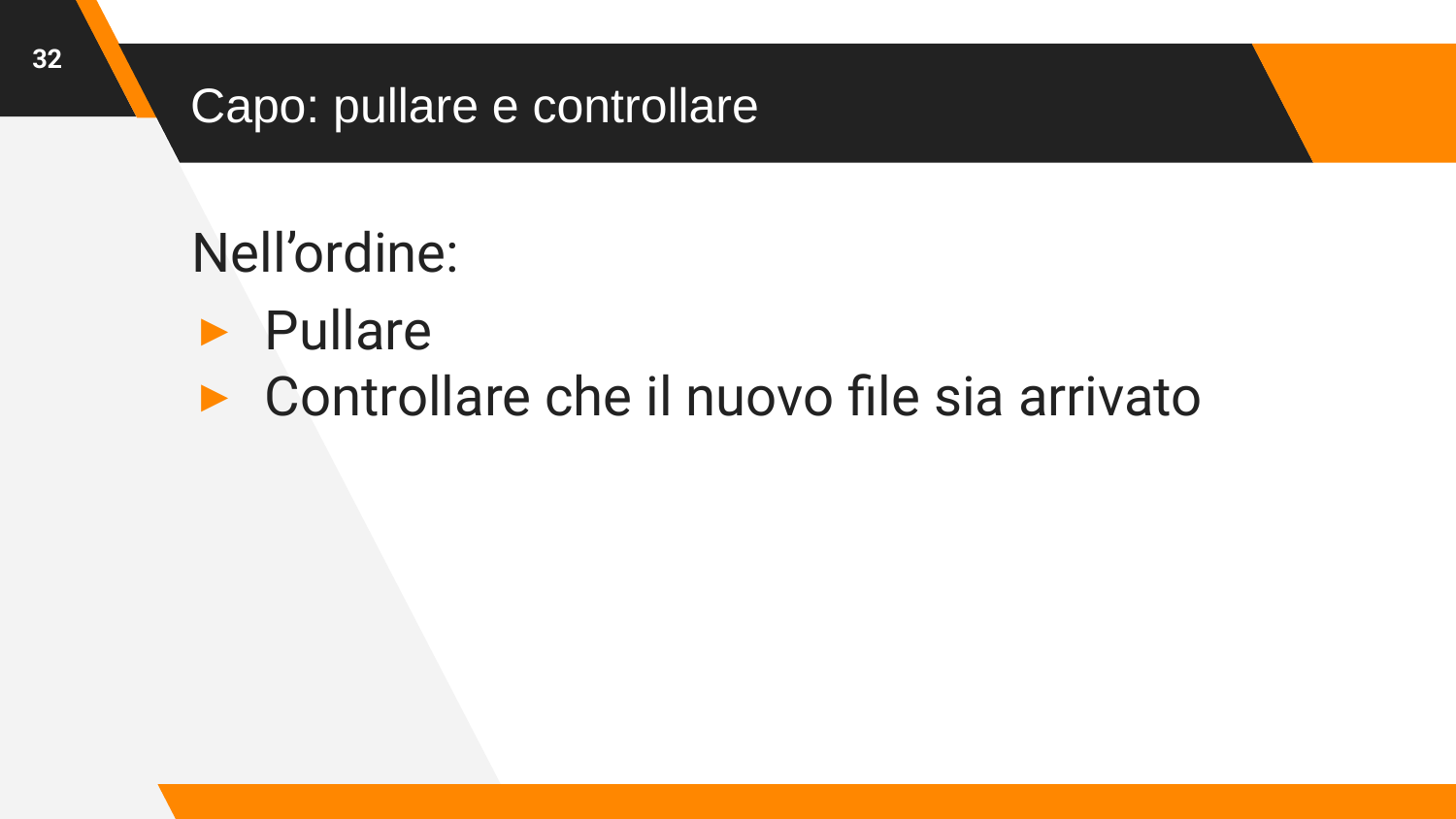

32
# Capo: pullare e controllare
Nell’ordine:
Pullare
Controllare che il nuovo file sia arrivato